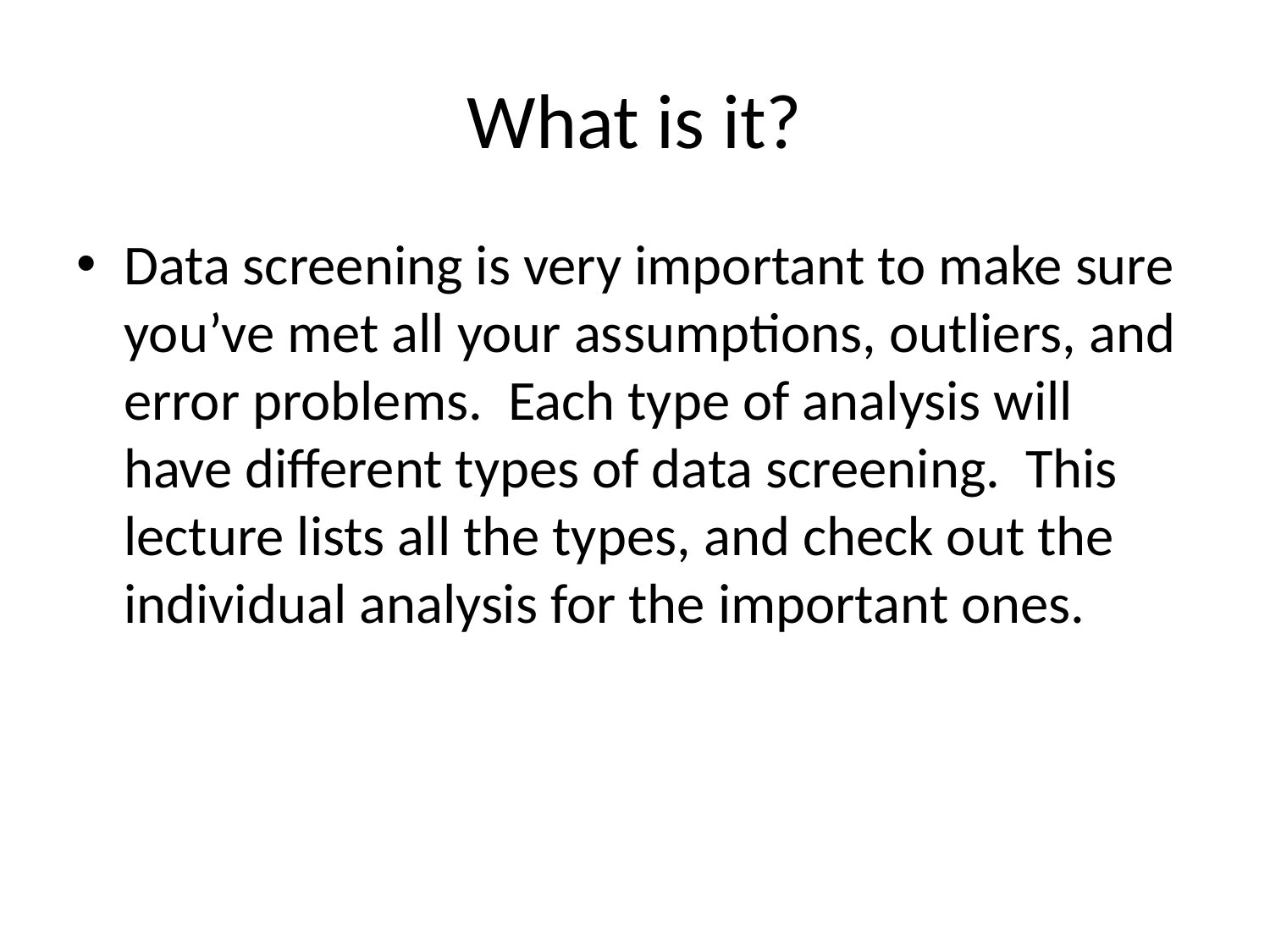

# What is it?
Data screening is very important to make sure you’ve met all your assumptions, outliers, and error problems.  Each type of analysis will have different types of data screening.  This lecture lists all the types, and check out the individual analysis for the important ones.